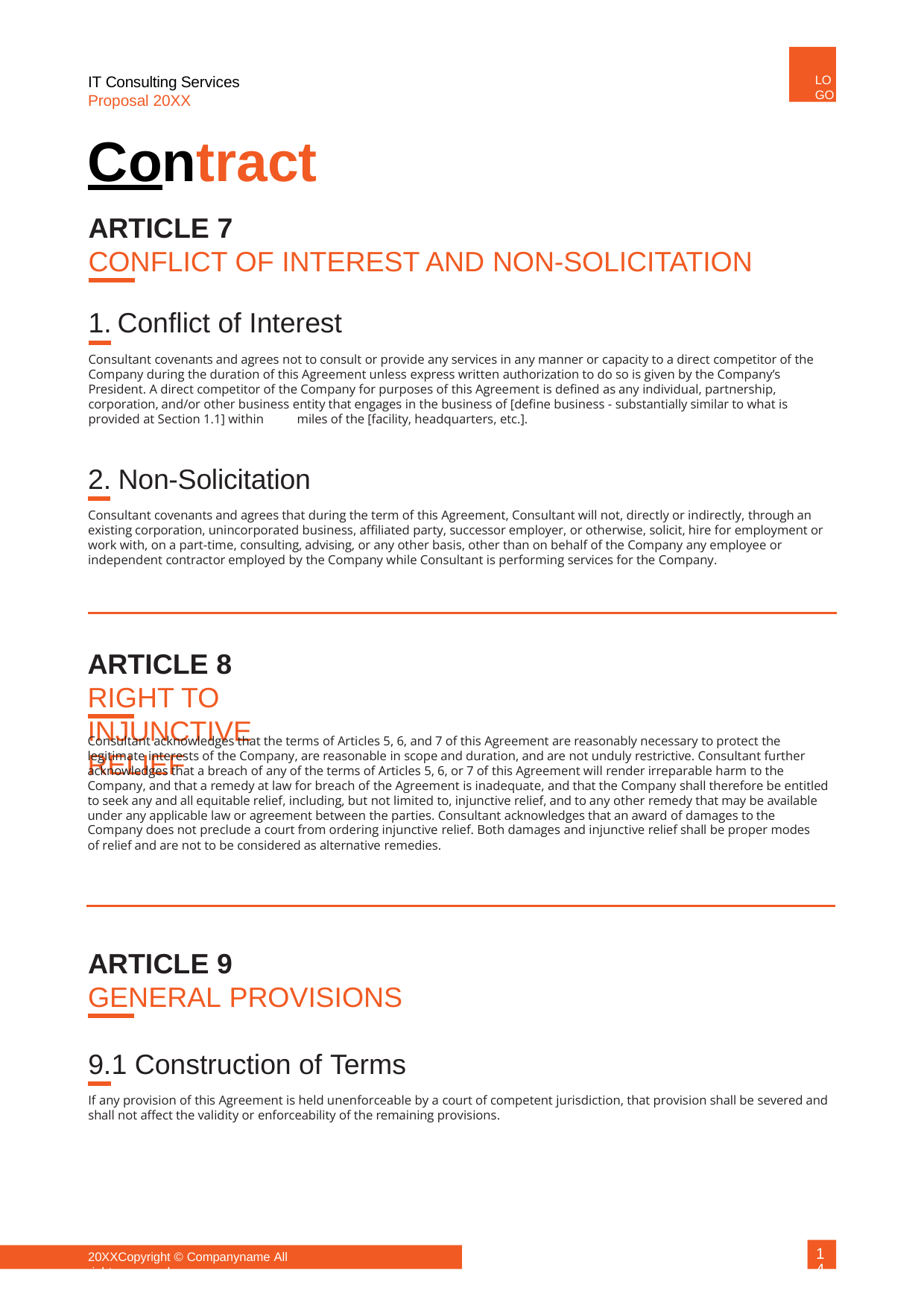

LOGO
IT Consulting Services Proposal 20XX
Contract
ARTICLE 7
CONFLICT OF INTEREST AND NON-SOLICITATION

Conflict of Interest
Consultant covenants and agrees not to consult or provide any services in any manner or capacity to a direct competitor of the  Company during the duration of this Agreement unless express written authorization to do so is given by the Company’s  President. A direct competitor of the Company for purposes of this Agreement is defined as any individual, partnership,  corporation, and/or other business entity that engages in the business of [define business - substantially similar to what is  provided at Section 1.1] within	miles of the [facility, headquarters, etc.].

Non-Solicitation
Consultant covenants and agrees that during the term of this Agreement, Consultant will not, directly or indirectly, through an  existing corporation, unincorporated business, affiliated party, successor employer, or otherwise, solicit, hire for employment or  work with, on a part-time, consulting, advising, or any other basis, other than on behalf of the Company any employee or  independent contractor employed by the Company while Consultant is performing services for the Company.

ARTICLE 8
RIGHT TO INJUNCTIVE RELIEF

Consultant acknowledges that the terms of Articles 5, 6, and 7 of this Agreement are reasonably necessary to protect the  legitimate interests of the Company, are reasonable in scope and duration, and are not unduly restrictive. Consultant further  acknowledges that a breach of any of the terms of Articles 5, 6, or 7 of this Agreement will render irreparable harm to the  Company, and that a remedy at law for breach of the Agreement is inadequate, and that the Company shall therefore be entitled  to seek any and all equitable relief, including, but not limited to, injunctive relief, and to any other remedy that may be available  under any applicable law or agreement between the parties. Consultant acknowledges that an award of damages to the  Company does not preclude a court from ordering injunctive relief. Both damages and injunctive relief shall be proper modes
of relief and are not to be considered as alternative remedies.

ARTICLE 9
GENERAL PROVISIONS

9.1 Construction of Terms
If any provision of this Agreement is held unenforceable by a court of competent jurisdiction, that provision shall be severed and  shall not affect the validity or enforceability of the remaining provisions.

14

20XXCopyright © Companyname All rights reserved